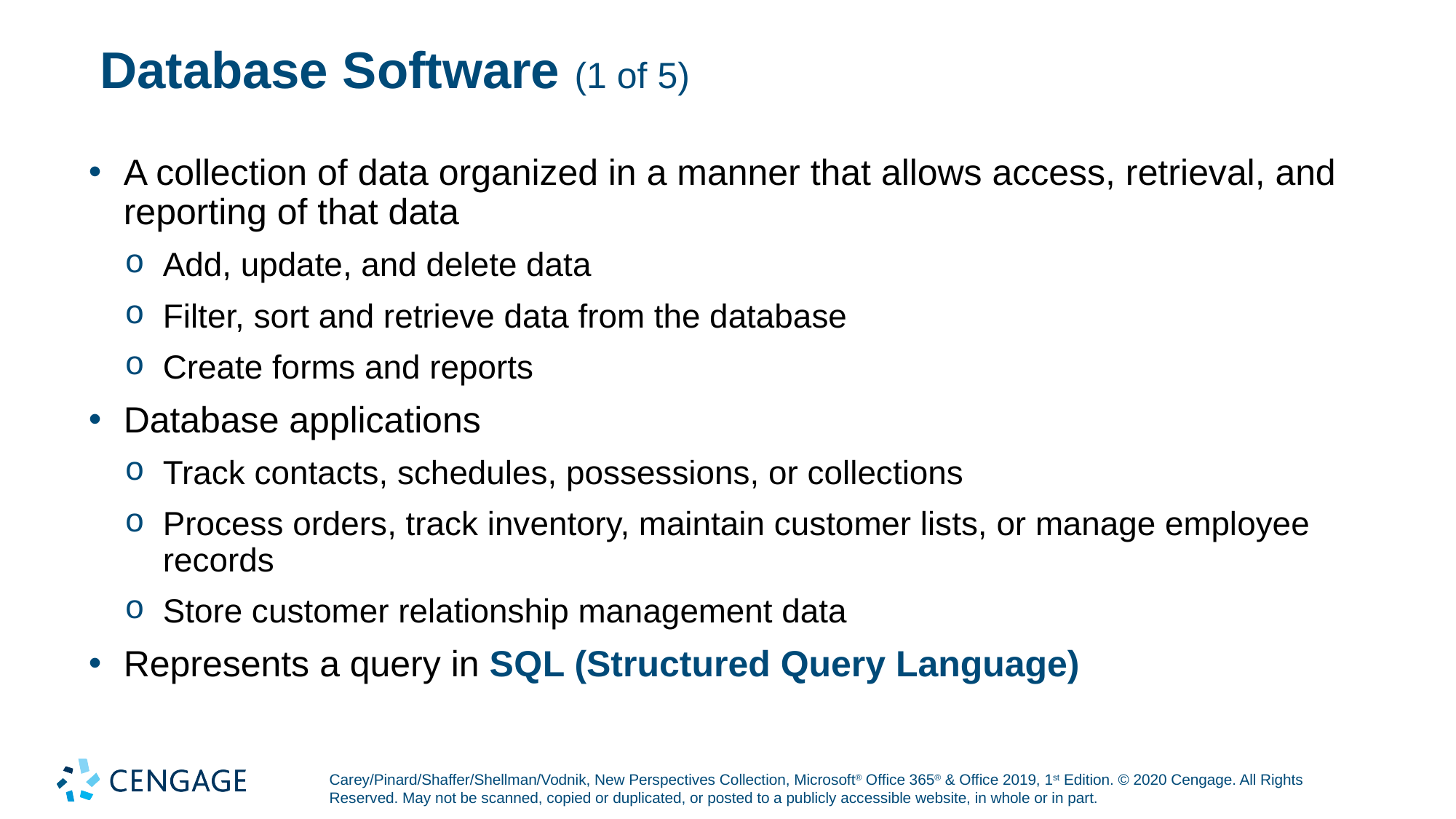

# Database Software (1 of 5)
A collection of data organized in a manner that allows access, retrieval, and reporting of that data
Add, update, and delete data
Filter, sort and retrieve data from the database
Create forms and reports
Database applications
Track contacts, schedules, possessions, or collections
Process orders, track inventory, maintain customer lists, or manage employee records
Store customer relationship management data
Represents a query in S Q L (Structured Query Language)